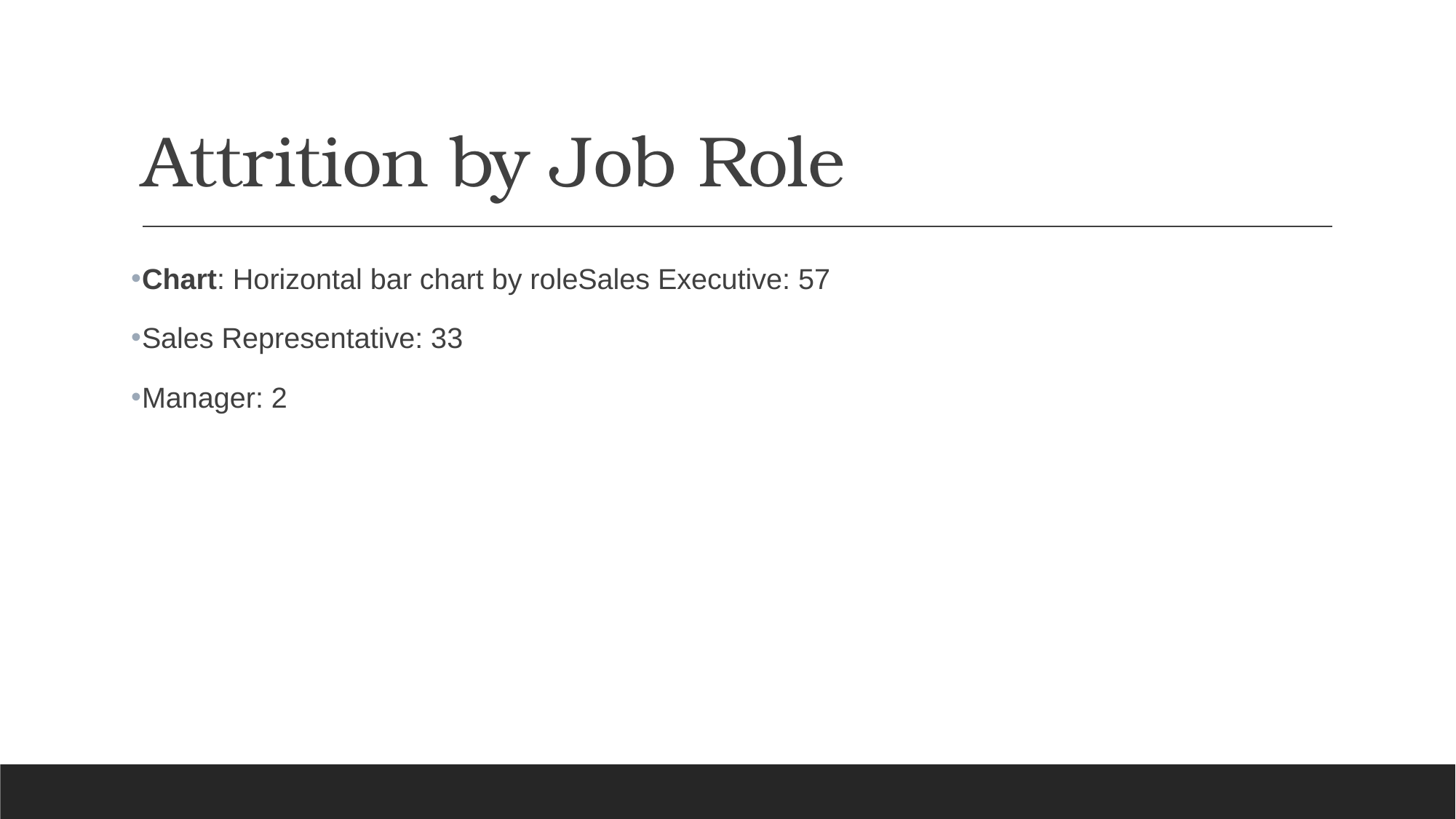

# Attrition by Job Role
Chart: Horizontal bar chart by roleSales Executive: 57
Sales Representative: 33
Manager: 2